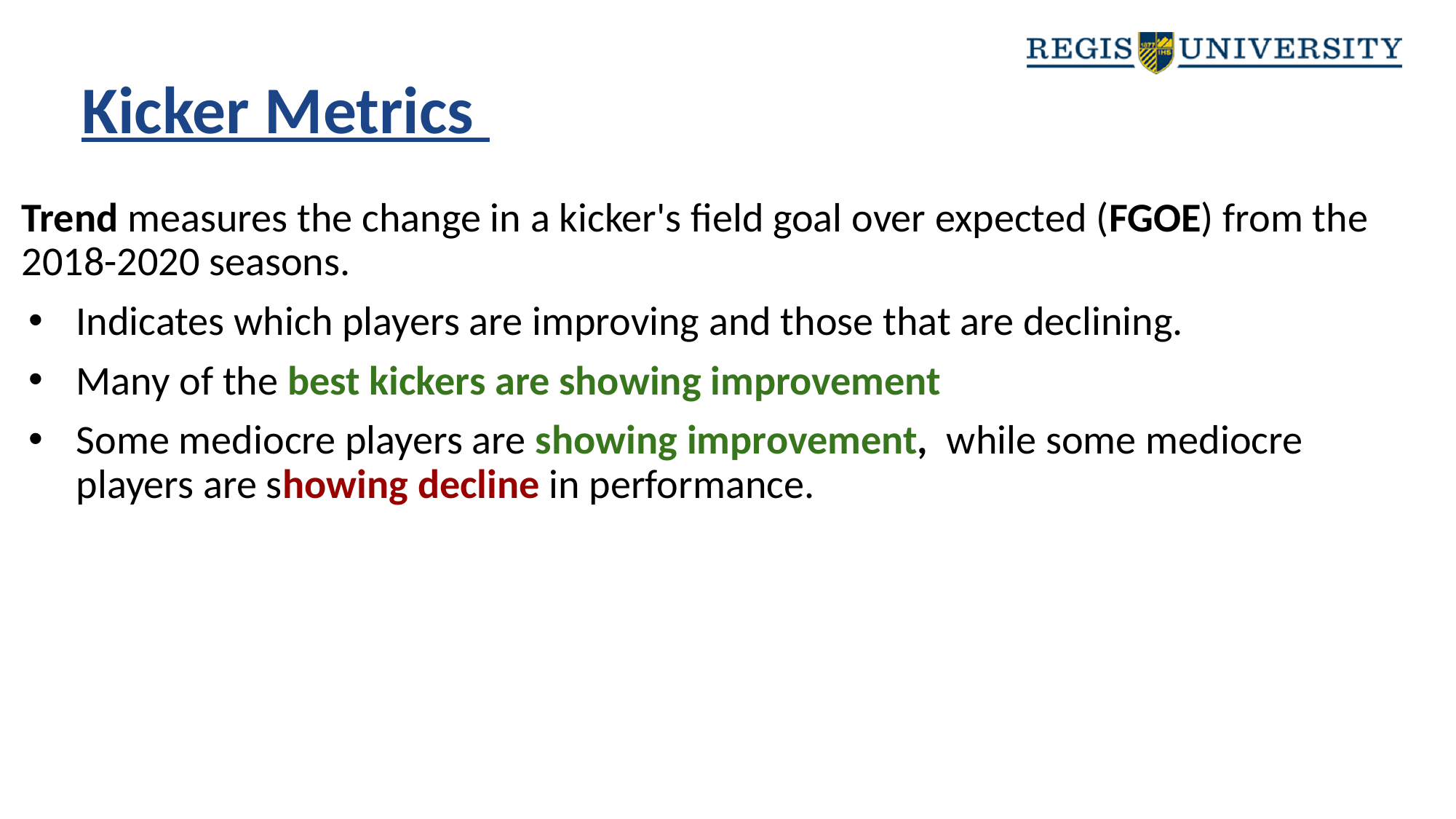

# Kicker Metrics
Trend measures the change in a kicker's field goal over expected (FGOE) from the 2018-2020 seasons.
Indicates which players are improving and those that are declining.
Many of the best kickers are showing improvement
Some mediocre players are showing improvement,  while some mediocre players are showing decline in performance.